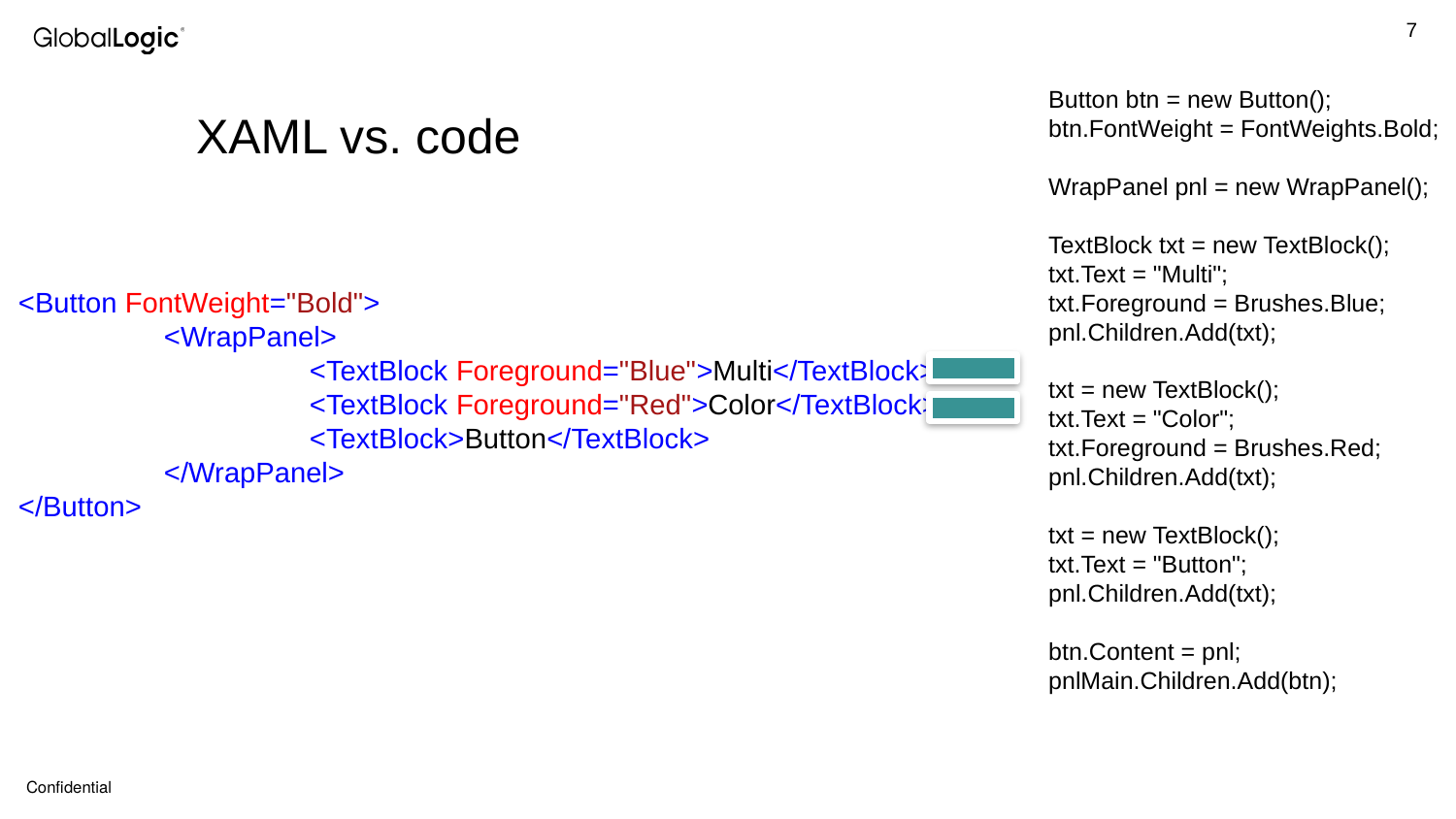

Button btn = new Button();
btn.FontWeight = FontWeights.Bold;

WrapPanel pnl = new WrapPanel();

TextBlock txt = new TextBlock();
txt.Text = "Multi";
txt.Foreground = Brushes.Blue;
pnl.Children.Add(txt);

txt = new TextBlock();
txt.Text = "Color";
txt.Foreground = Brushes.Red;
pnl.Children.Add(txt);

txt = new TextBlock();
txt.Text = "Button";
pnl.Children.Add(txt);

btn.Content = pnl;
pnlMain.Children.Add(btn);
XAML vs. code
<Button FontWeight="Bold">
	<WrapPanel>
		<TextBlock Foreground="Blue">Multi</TextBlock>
		<TextBlock Foreground="Red">Color</TextBlock>
		<TextBlock>Button</TextBlock>
	</WrapPanel>
</Button>